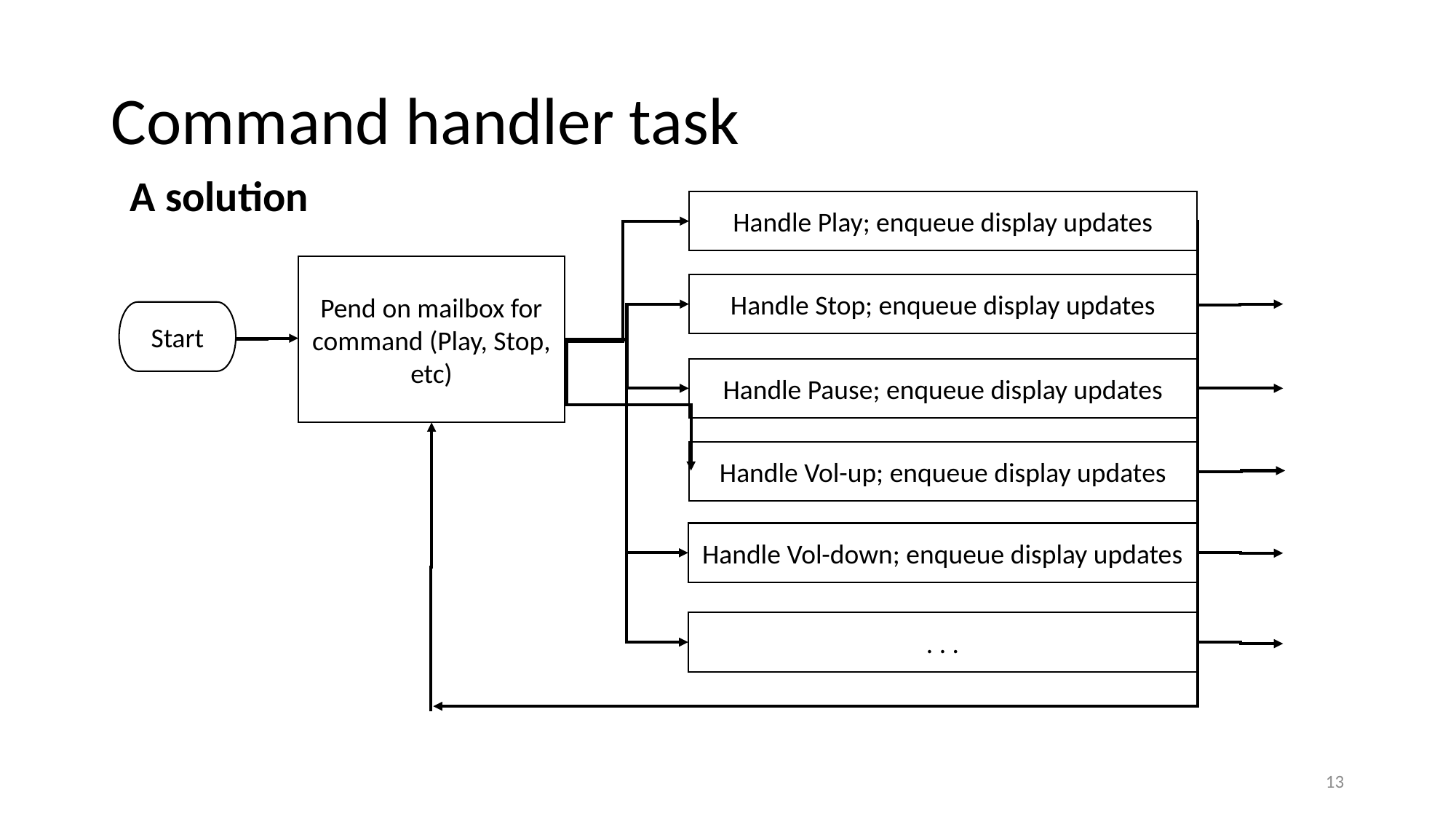

# Command handler task
A solution

Handle Play; enqueue display updates
Pend on mailbox for command (Play, Stop, etc)
Handle Stop; enqueue display updates
Start
Handle Pause; enqueue display updates
Handle Vol-up; enqueue display updates
Handle Vol-down; enqueue display updates
. . .
13